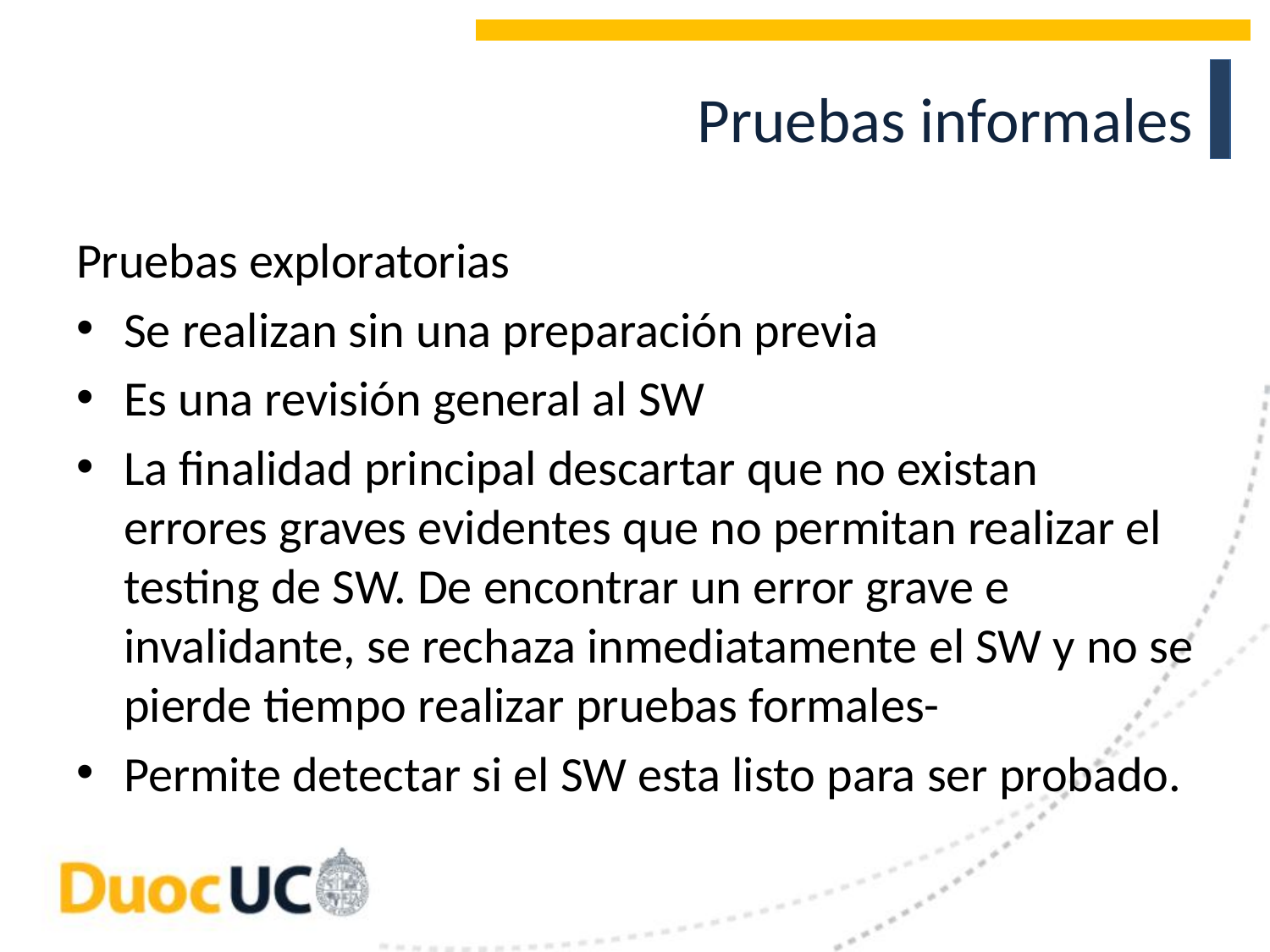

# Pruebas informales
Pruebas exploratorias
Se realizan sin una preparación previa
Es una revisión general al SW
La finalidad principal descartar que no existan errores graves evidentes que no permitan realizar el testing de SW. De encontrar un error grave e invalidante, se rechaza inmediatamente el SW y no se pierde tiempo realizar pruebas formales-
Permite detectar si el SW esta listo para ser probado.